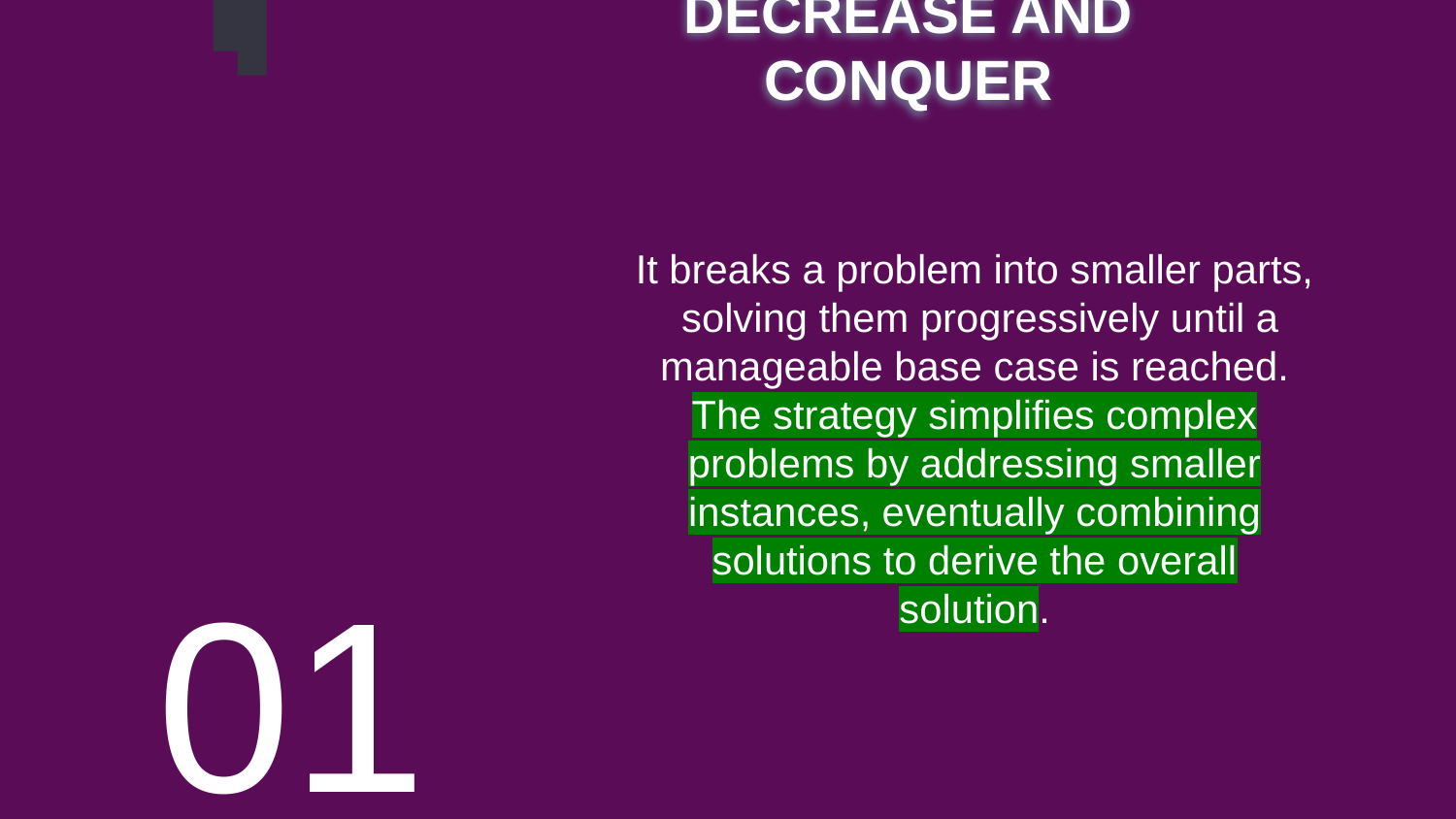

# DECREASE AND CONQUER
It breaks a problem into smaller parts,
 solving them progressively until a manageable base case is reached. The strategy simplifies complex problems by addressing smaller instances, eventually combining solutions to derive the overall solution.
01